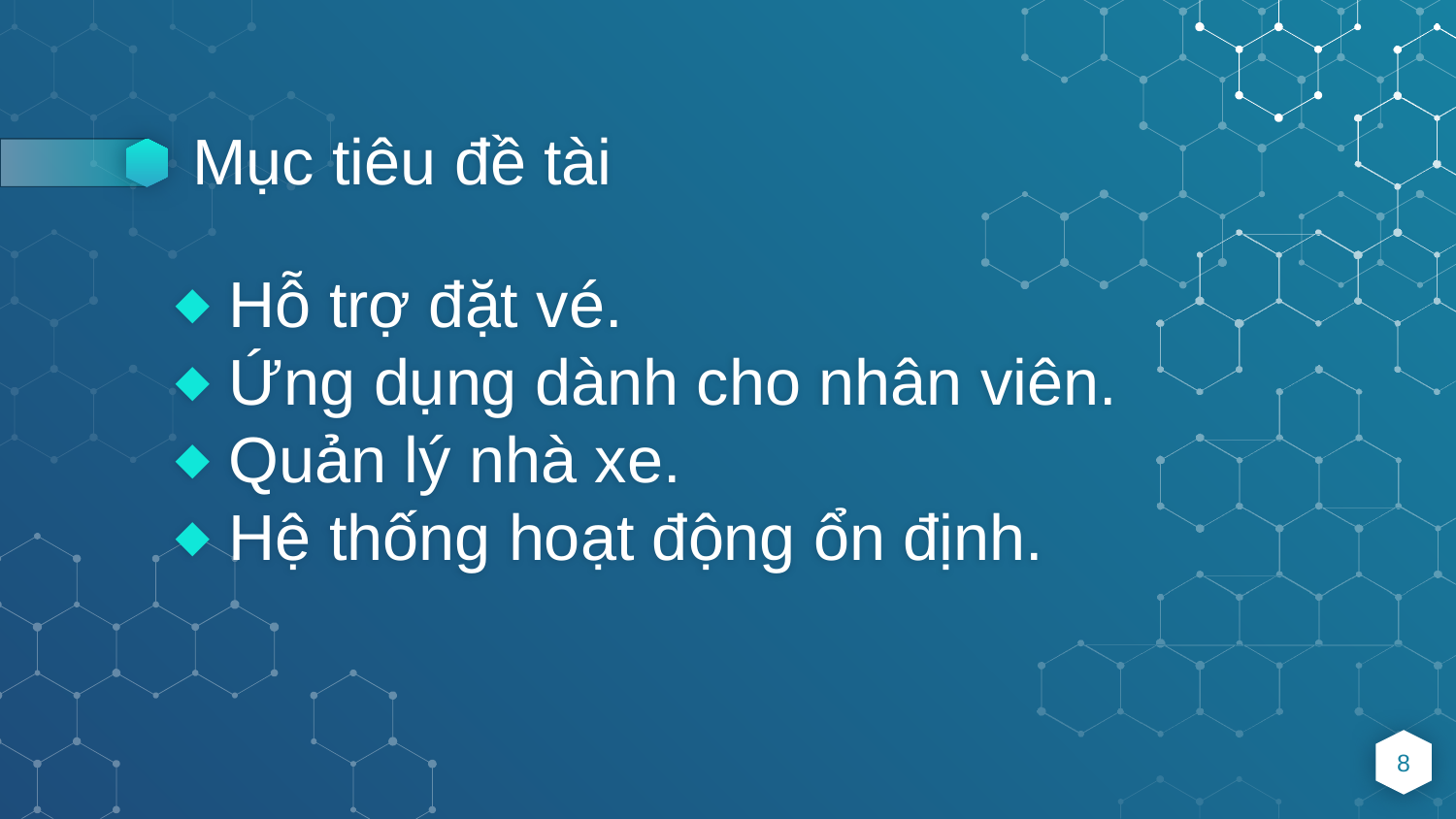

# Mục tiêu đề tài
Hỗ trợ đặt vé.
Ứng dụng dành cho nhân viên.
Quản lý nhà xe.
Hệ thống hoạt động ổn định.

8